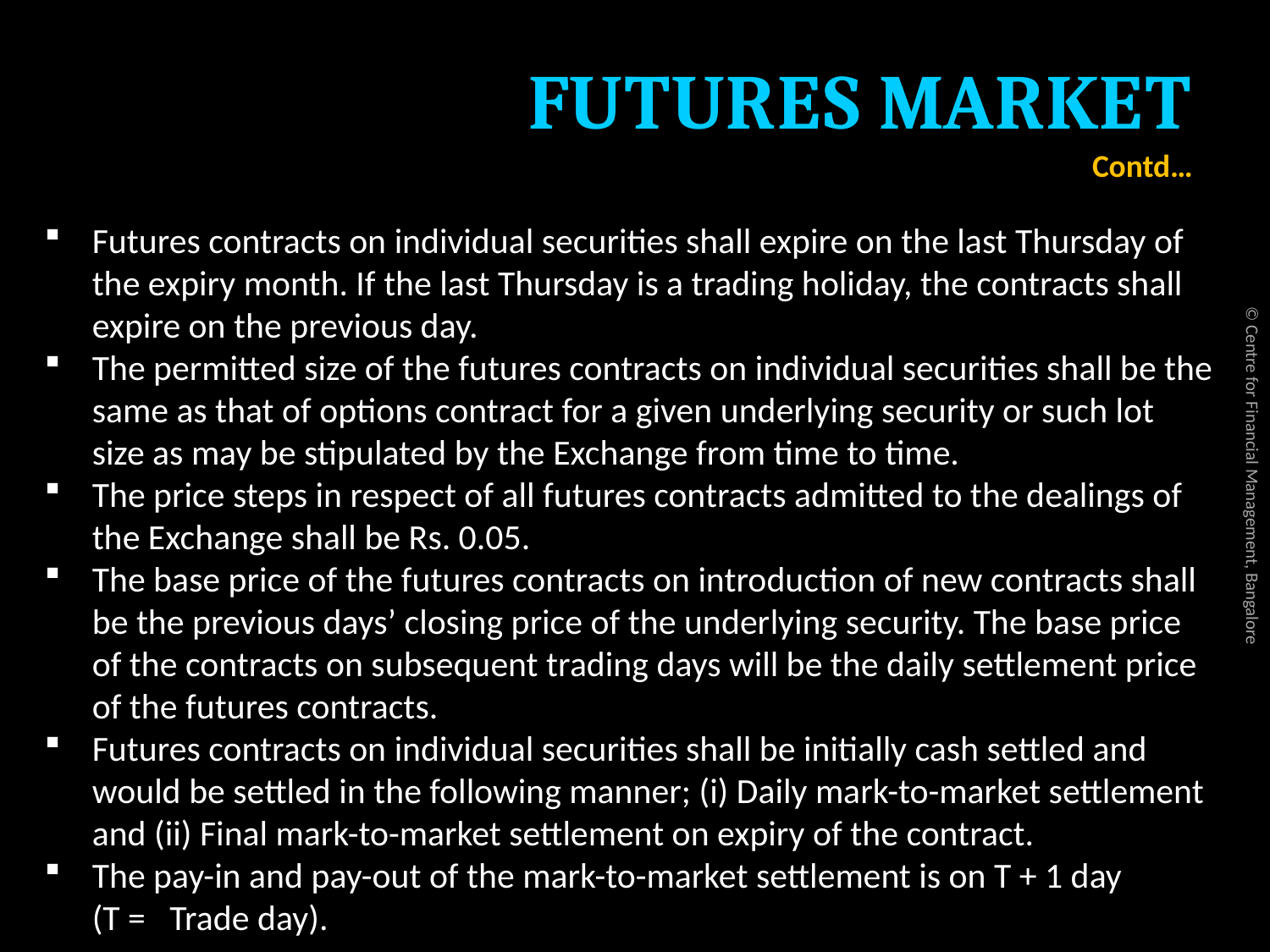

# FUTURES MARKET
Contd…
Futures contracts on individual securities shall expire on the last Thursday of the expiry month. If the last Thursday is a trading holiday, the contracts shall expire on the previous day.
The permitted size of the futures contracts on individual securities shall be the same as that of options contract for a given underlying security or such lot size as may be stipulated by the Exchange from time to time.
The price steps in respect of all futures contracts admitted to the dealings of the Exchange shall be Rs. 0.05.
The base price of the futures contracts on introduction of new contracts shall be the previous days’ closing price of the under­lying security. The base price of the contracts on subsequent trading days will be the daily settlement price of the futures contracts.
Futures contracts on individual securities shall be initially cash settled and would be settled in the following manner; (i) Daily mark-to-market settlement and (ii) Final mark-to-market settlement on expiry of the contract.
The pay-in and pay-out of the mark-to-market settlement is on T + 1 day           (T =   Trade day).